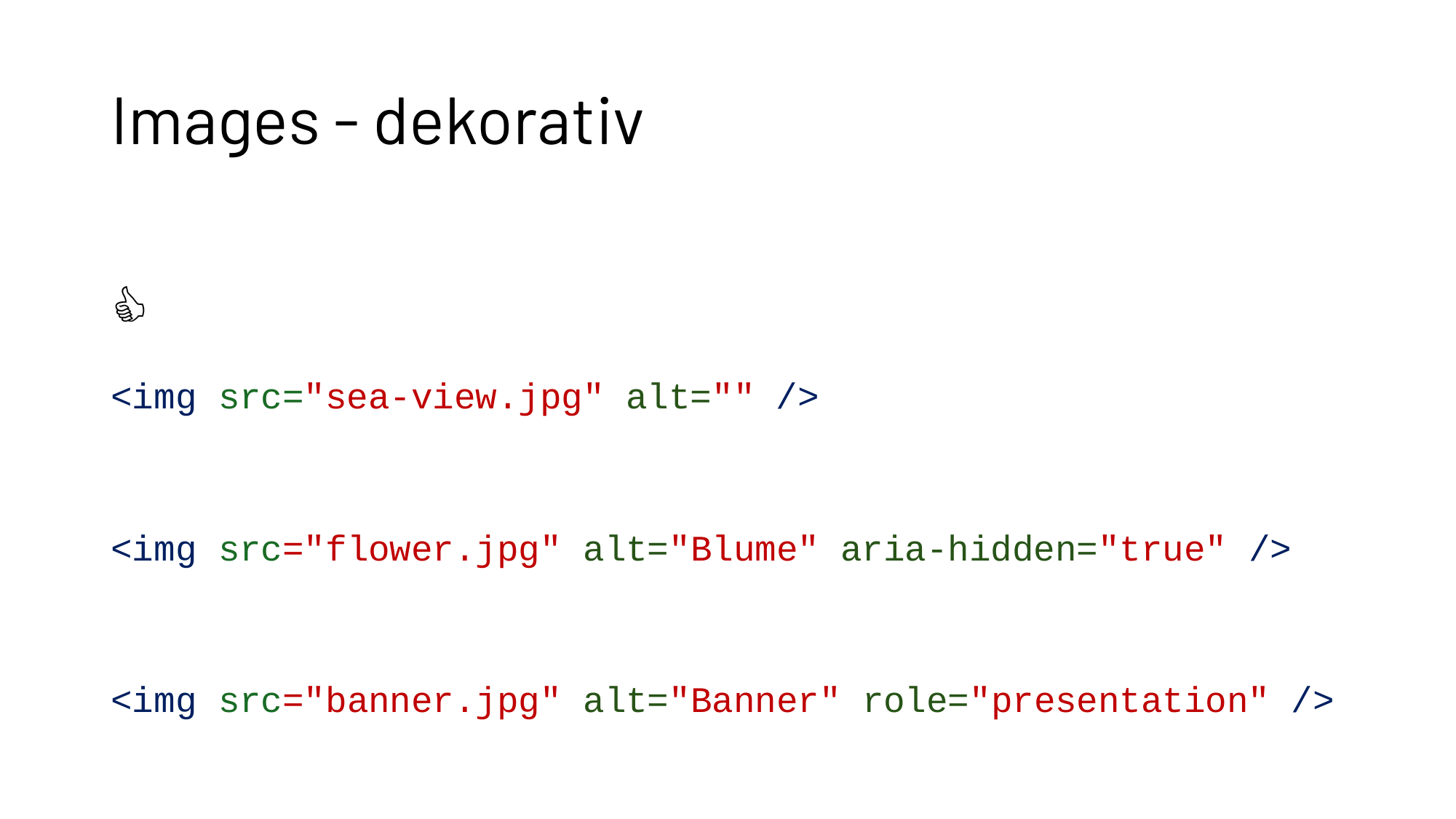

# Images - dekorativ
👍
<img src="sea-view.jpg" alt="" />

<img src="flower.jpg" alt="Blume" aria-hidden="true" />

<img src="banner.jpg" alt="Banner" role="presentation" />